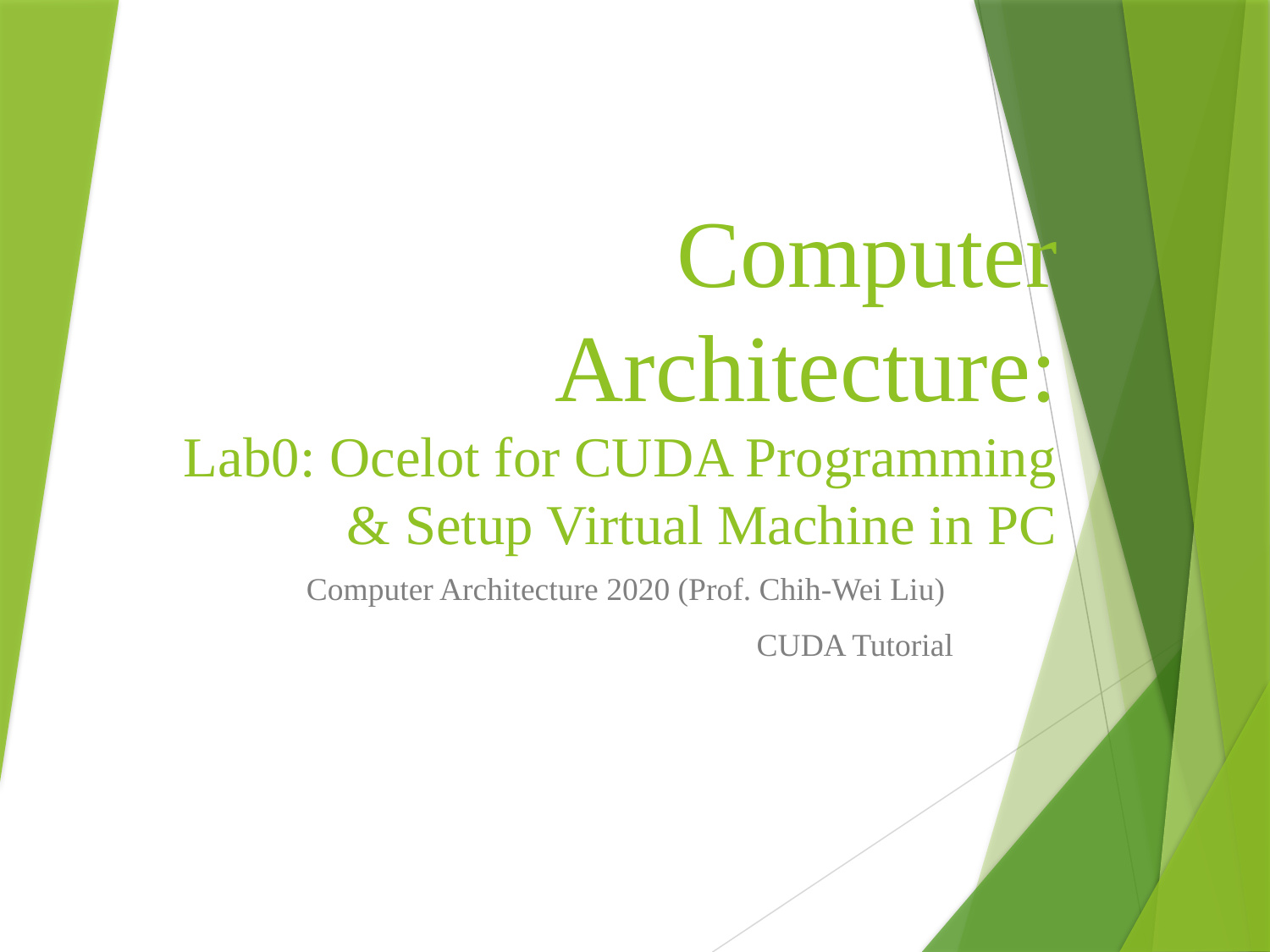

# Computer Architecture: Lab0: Ocelot for CUDA Programming & Setup Virtual Machine in PC
Computer Architecture 2020 (Prof. Chih-Wei Liu)
CUDA Tutorial